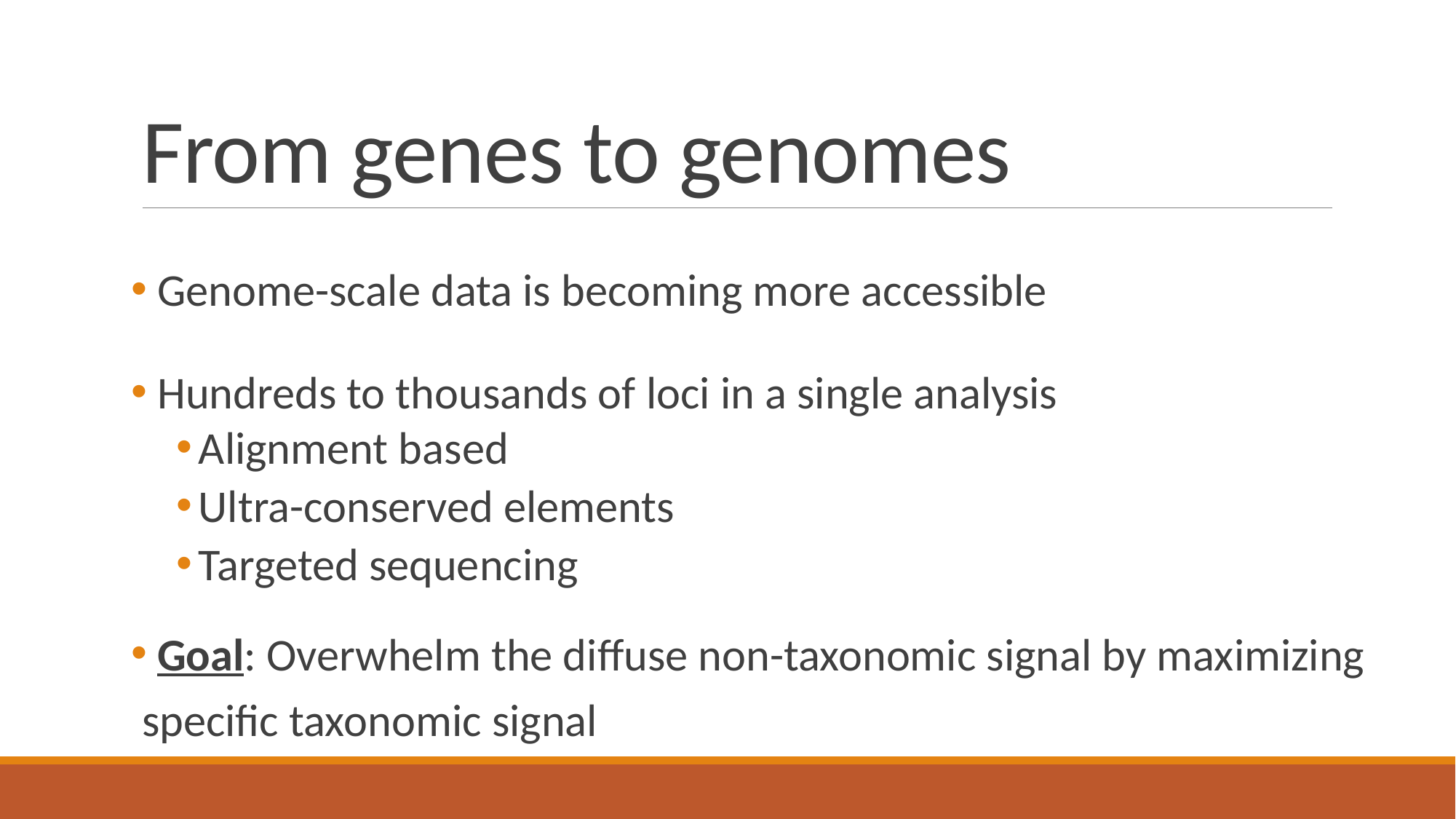

# From genes to genomes
 Genome-scale data is becoming more accessible

 Hundreds to thousands of loci in a single analysis
Alignment based
Ultra-conserved elements
Targeted sequencing
 Goal: Overwhelm the diffuse non-taxonomic signal by maximizing specific taxonomic signal